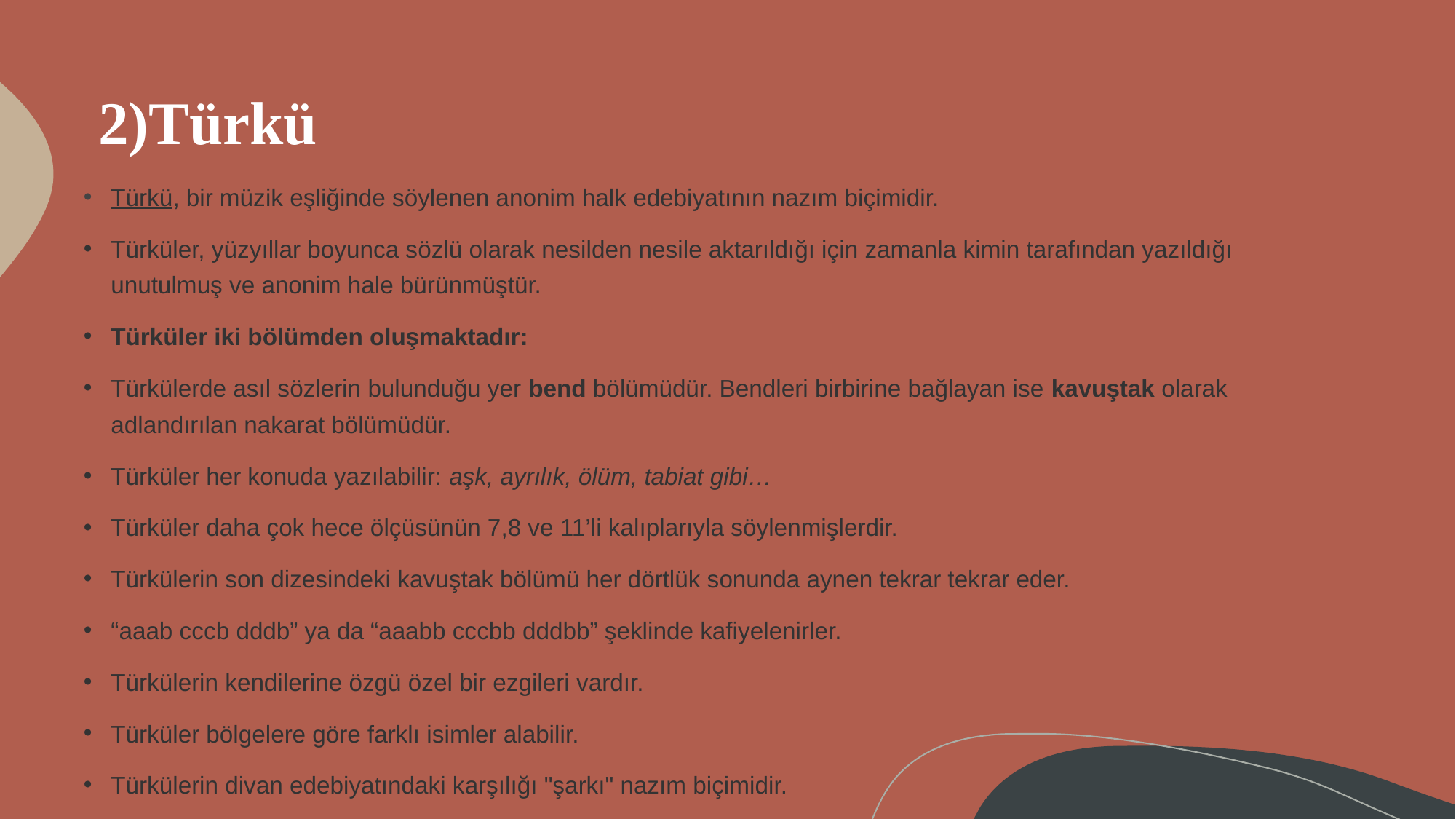

# 2)Türkü

Türkü, bir müzik eşliğinde söylenen anonim halk edebiyatının nazım biçimidir.
Türküler, yüzyıllar boyunca sözlü olarak nesilden nesile aktarıldığı için zamanla kimin tarafından yazıldığı unutulmuş ve anonim hale bürünmüştür.
Türküler iki bölümden oluşmaktadır:
Türkülerde asıl sözlerin bulunduğu yer bend bölümüdür. Bendleri birbirine bağlayan ise kavuştak olarak adlandırılan nakarat bölümüdür.
Türküler her konuda yazılabilir: aşk, ayrılık, ölüm, tabiat gibi…
Türküler daha çok hece ölçüsünün 7,8 ve 11’li kalıplarıyla söylenmişlerdir.
Türkülerin son dizesindeki kavuştak bölümü her dörtlük sonunda aynen tekrar tekrar eder.
“aaab cccb dddb” ya da “aaabb cccbb dddbb” şeklinde kafiyelenirler.
Türkülerin kendilerine özgü özel bir ezgileri vardır.
Türküler bölgelere göre farklı isimler alabilir.
Türkülerin divan edebiyatındaki karşılığı "şarkı" nazım biçimidir.